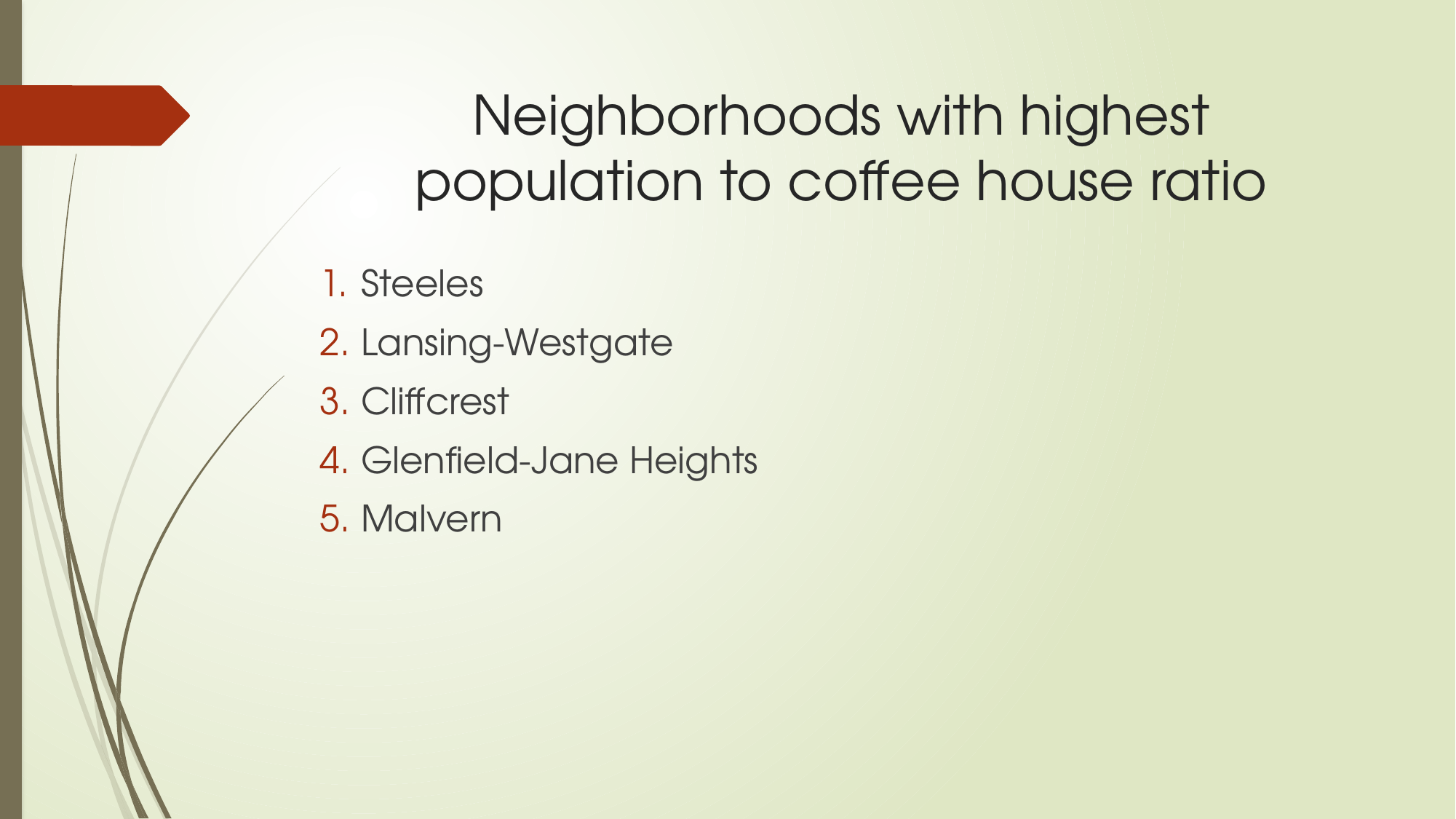

# Neighborhoods with highest population to coffee house ratio
Steeles
Lansing-Westgate
Cliffcrest
Glenfield-Jane Heights
Malvern